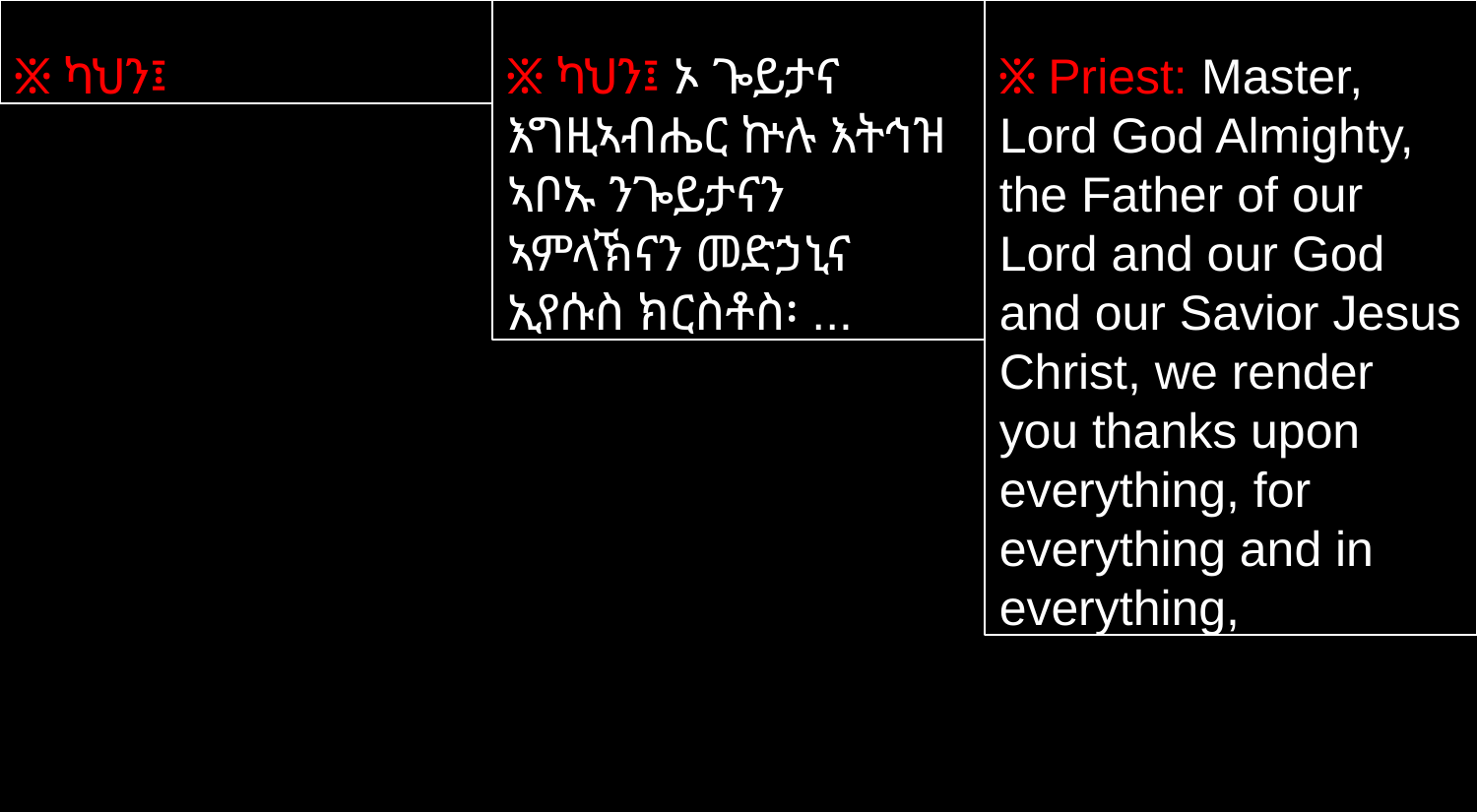

፠ ካህን፤

፠ ካህን፤ ኦ ጐይታና እግዚኣብሔር ኵሉ እትኅዝ ኣቦኡ ንጐይታናን ኣምላኽናን መድኃኒና ኢየሱስ ክርስቶስ፡ ...

፠ Priest: Master, Lord God Almighty, the Father of our Lord and our God and our Savior Jesus Christ, we render you thanks upon everything, for everything and in everything,